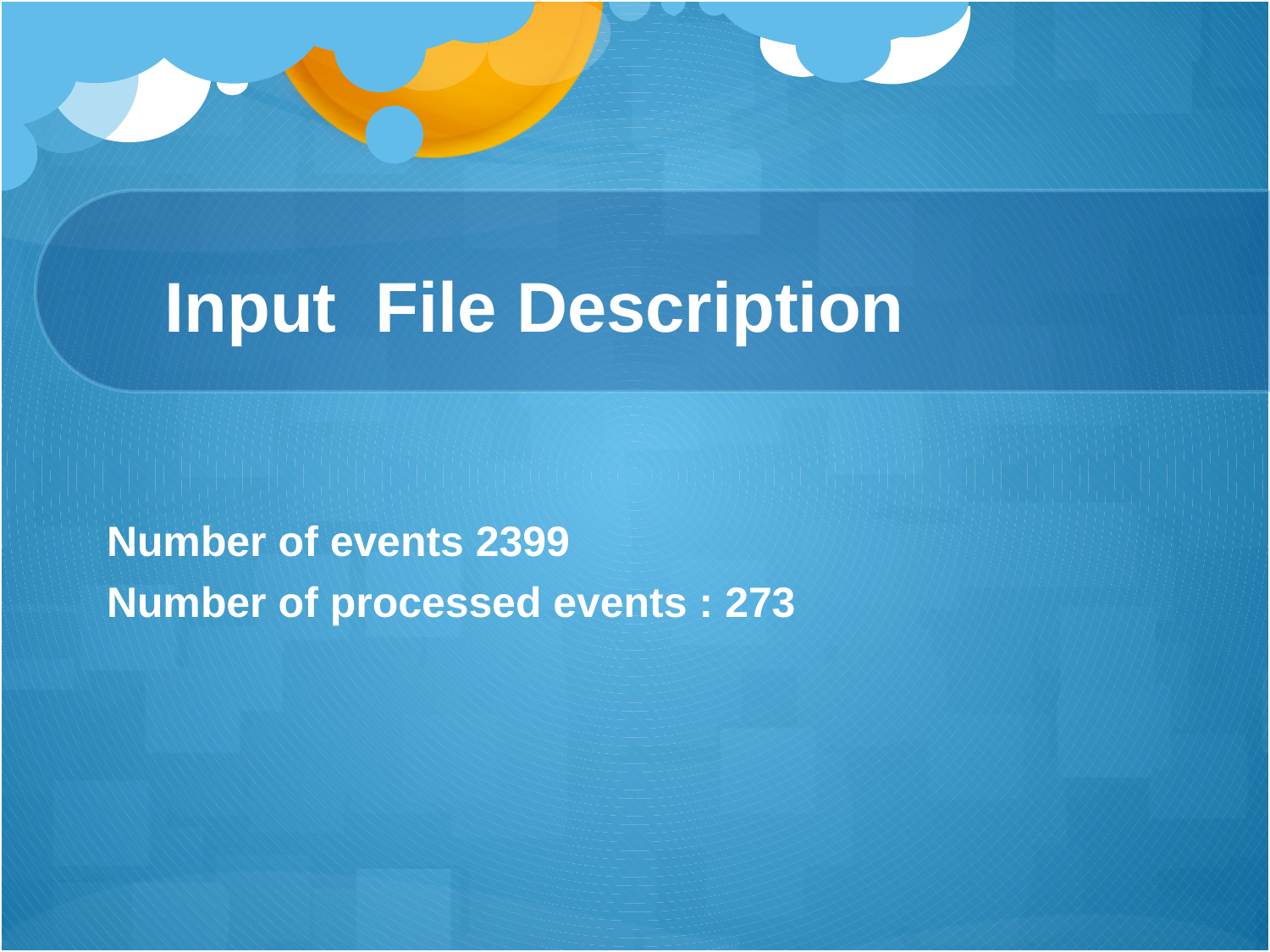

Input  File Description
# Number of events 2399 Number of processed events : 273